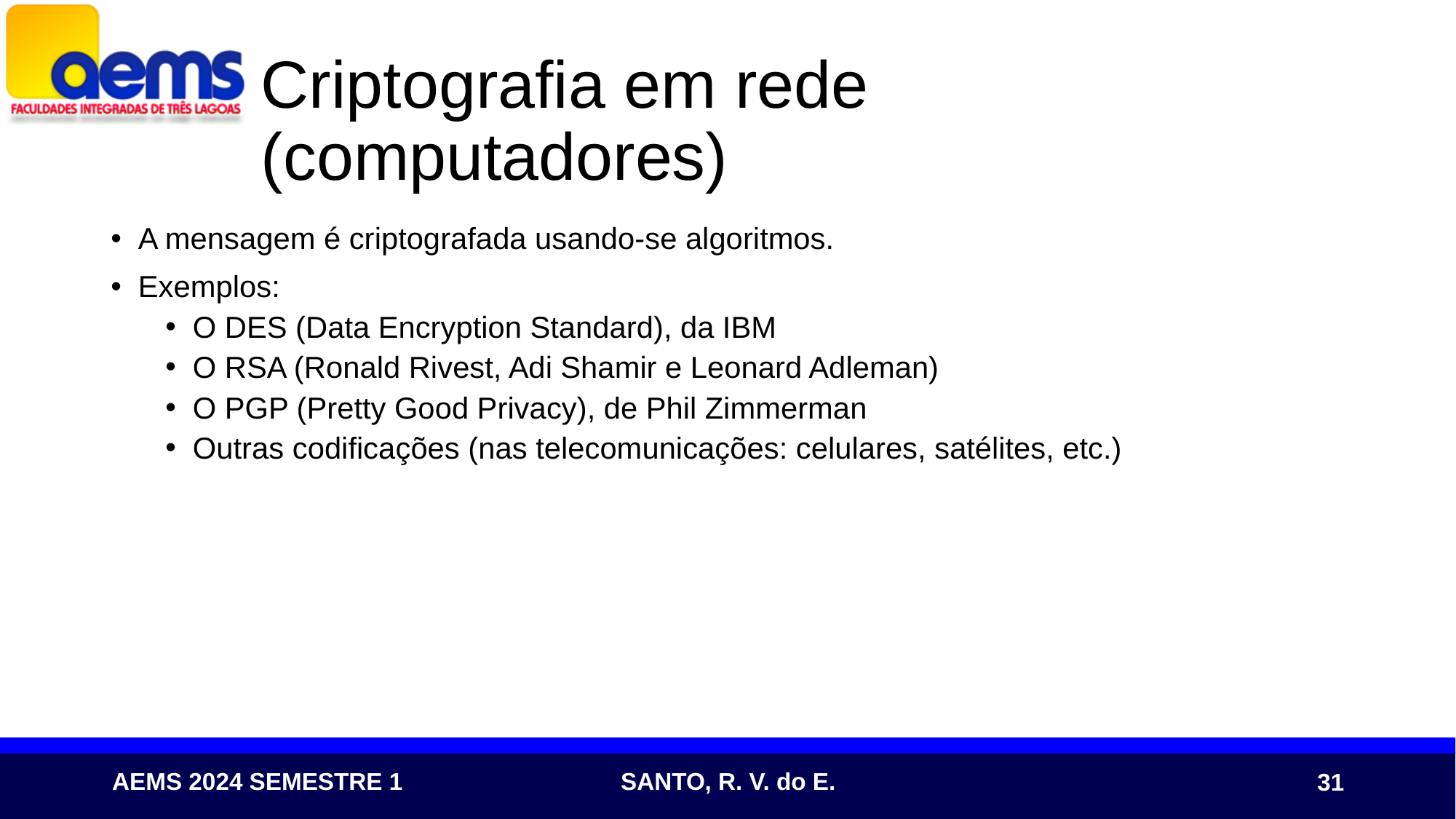

# Criptografia em rede (computadores)
A mensagem é criptografada usando-se algoritmos.
Exemplos:
O DES (Data Encryption Standard), da IBM
O RSA (Ronald Rivest, Adi Shamir e Leonard Adleman)
O PGP (Pretty Good Privacy), de Phil Zimmerman
Outras codificações (nas telecomunicações: celulares, satélites, etc.)
31